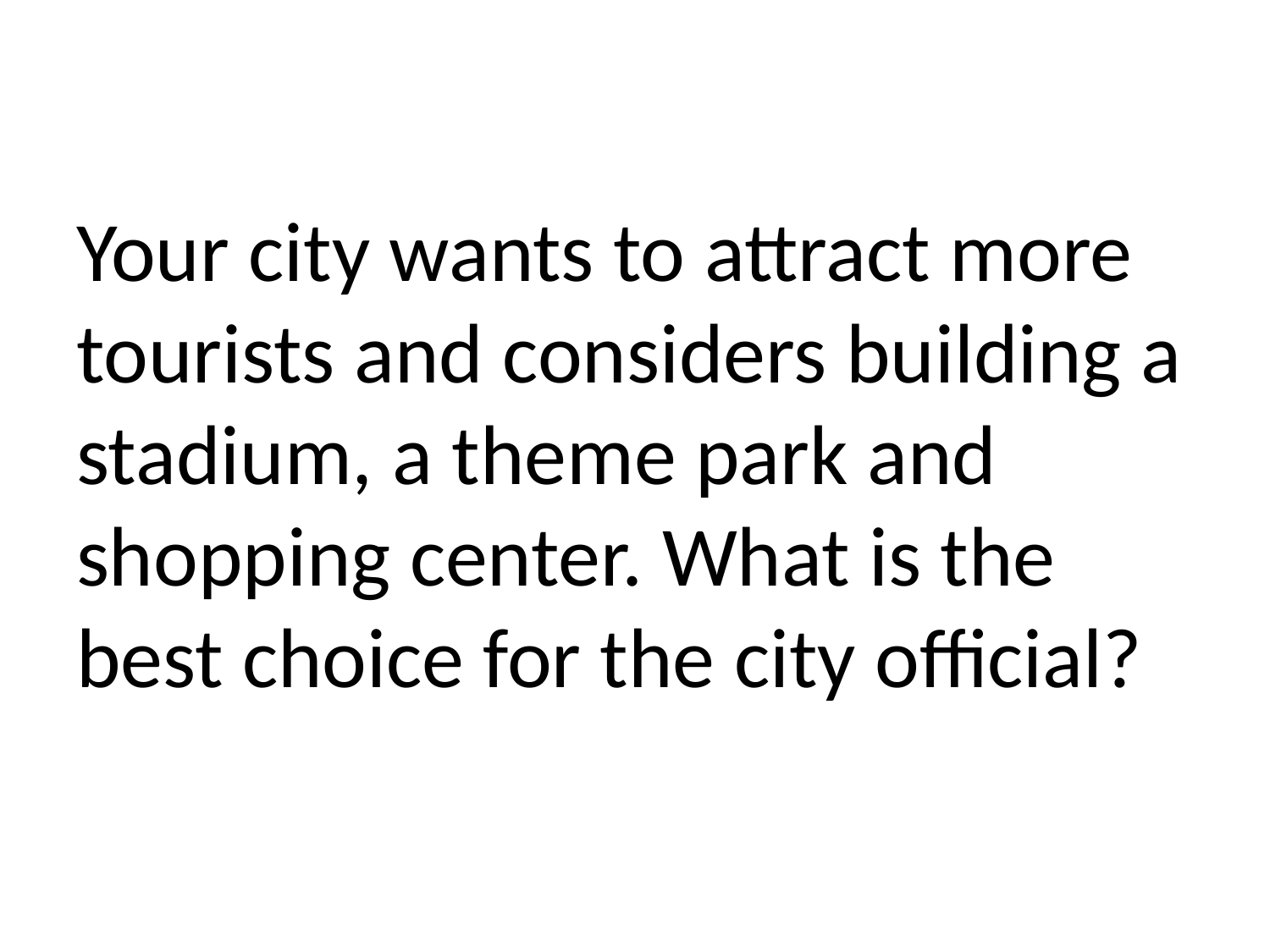

Your city wants to attract more tourists and considers building a stadium, a theme park and shopping center. What is the best choice for the city official?